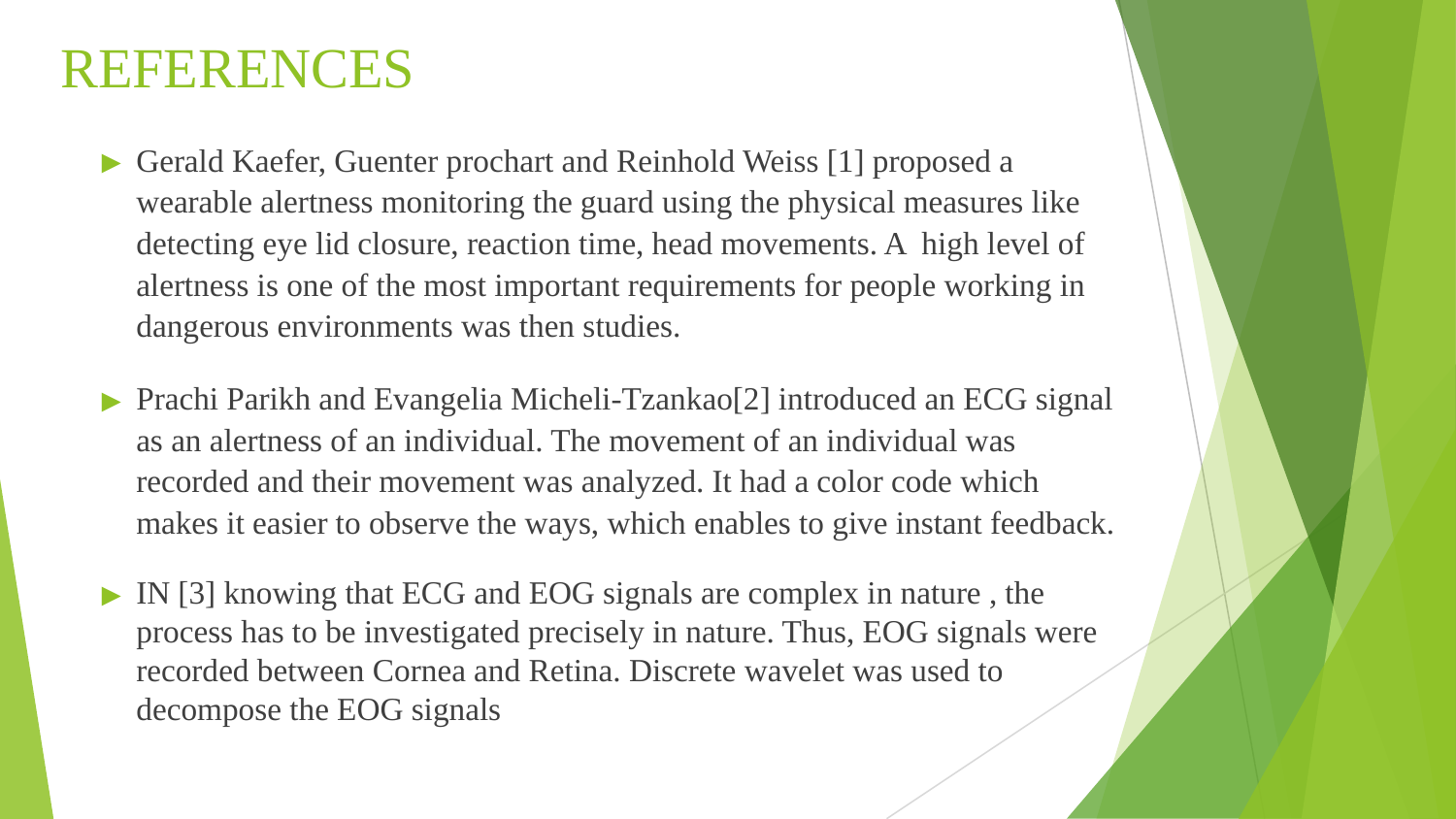

# REFERENCES
Gerald Kaefer, Guenter prochart and Reinhold Weiss [1] proposed a wearable alertness monitoring the guard using the physical measures like detecting eye lid closure, reaction time, head movements. A  high level of alertness is one of the most important requirements for people working in dangerous environments was then studies.
Prachi Parikh and Evangelia Micheli-Tzankao[2] introduced an ECG signal as an alertness of an individual. The movement of an individual was recorded and their movement was analyzed. It had a color code which makes it easier to observe the ways, which enables to give instant feedback.
IN [3] knowing that ECG and EOG signals are complex in nature , the process has to be investigated precisely in nature. Thus, EOG signals were recorded between Cornea and Retina. Discrete wavelet was used to decompose the EOG signals